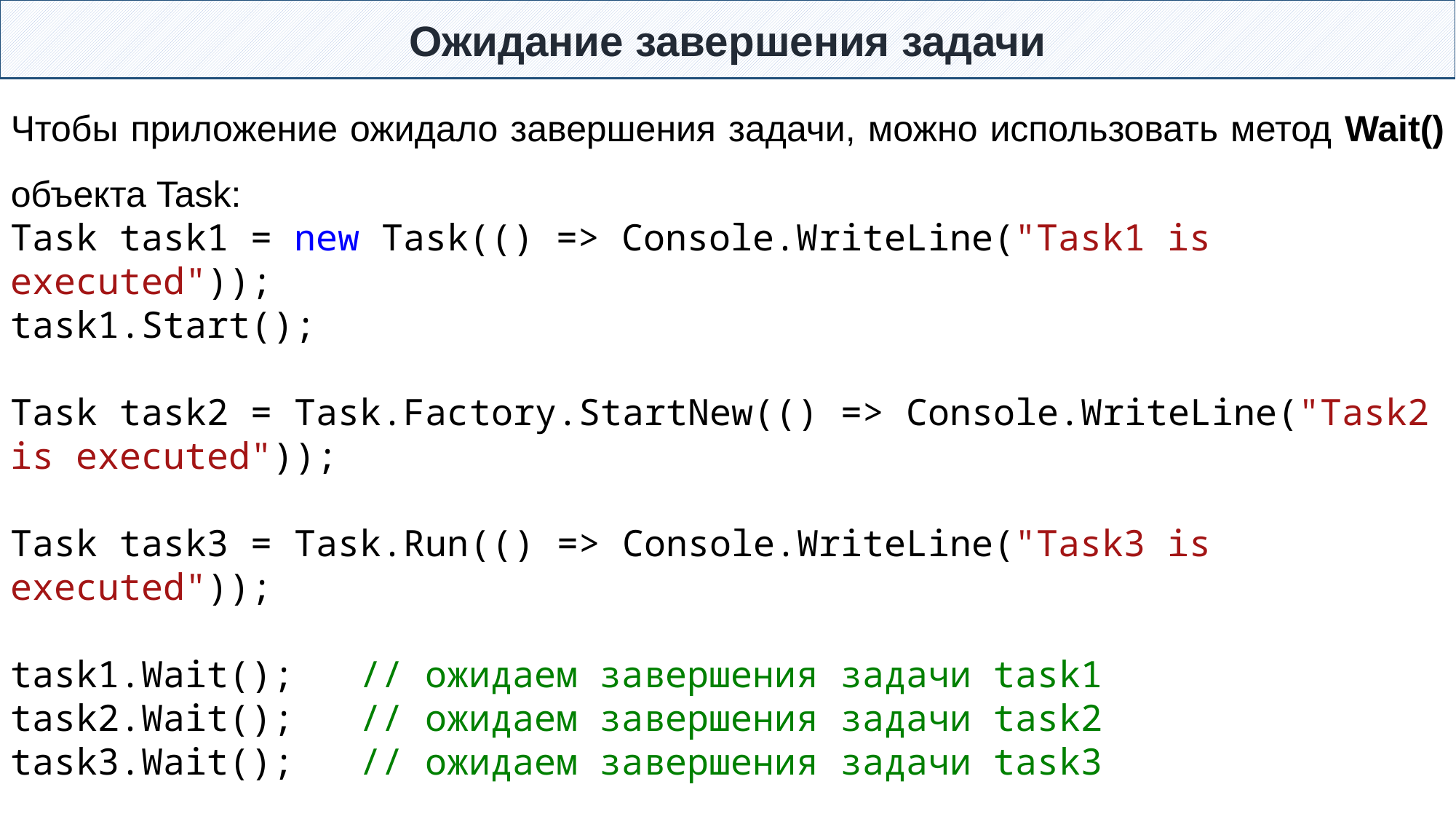

Ожидание завершения задачи
Чтобы приложение ожидало завершения задачи, можно использовать метод Wait() объекта Task:
Task task1 = new Task(() => Console.WriteLine("Task1 is executed"));
task1.Start();

Task task2 = Task.Factory.StartNew(() => Console.WriteLine("Task2 is executed"));

Task task3 = Task.Run(() => Console.WriteLine("Task3 is executed"));

task1.Wait();   // ожидаем завершения задачи task1
task2.Wait();   // ожидаем завершения задачи task2
task3.Wait();   // ожидаем завершения задачи task3